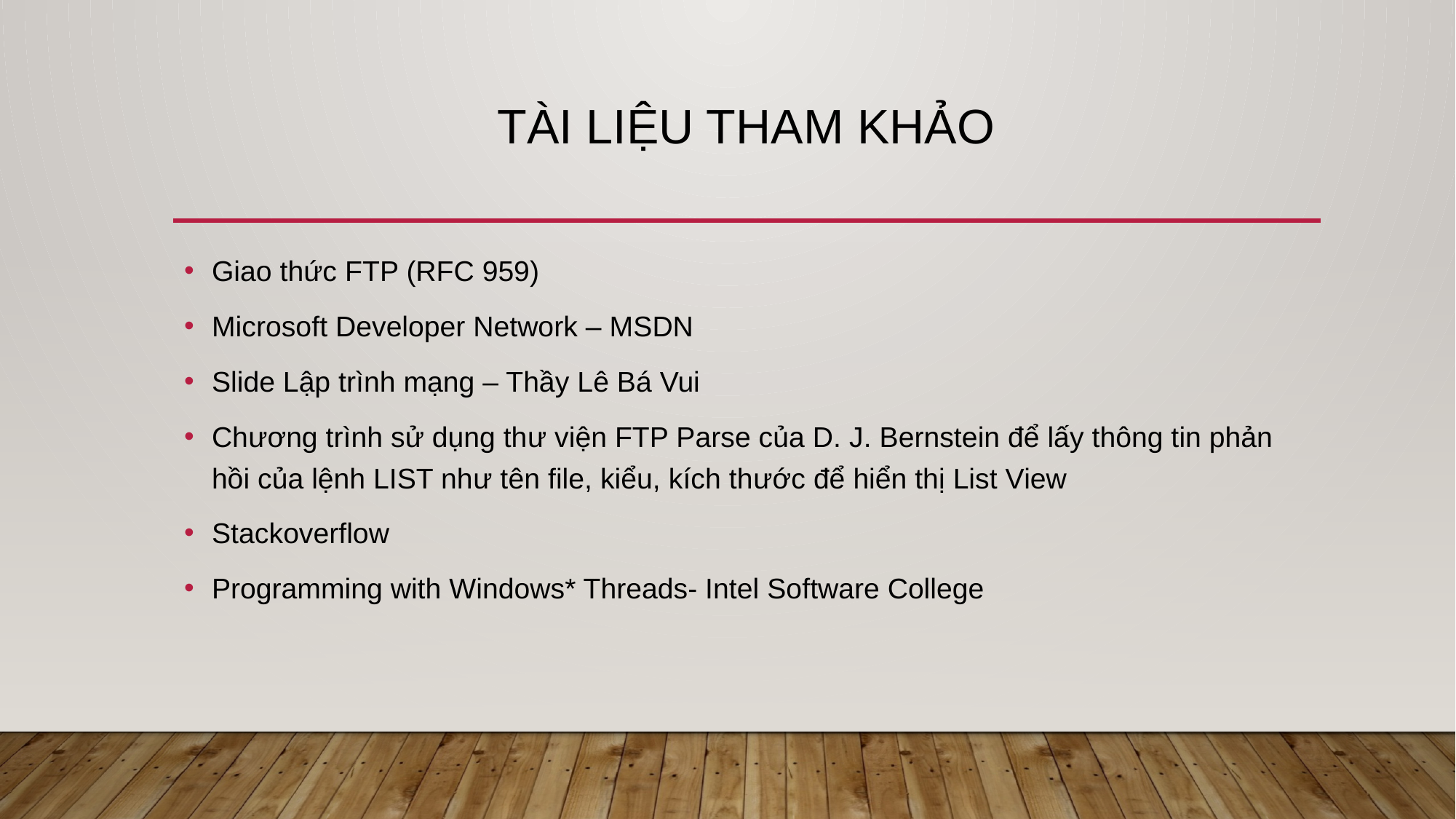

# Tài liệu tham khảo
Giao thức FTP (RFC 959)
Microsoft Developer Network – MSDN
Slide Lập trình mạng – Thầy Lê Bá Vui
Chương trình sử dụng thư viện FTP Parse của D. J. Bernstein để lấy thông tin phản hồi của lệnh LIST như tên file, kiểu, kích thước để hiển thị List View
Stackoverflow
Programming with Windows* Threads- Intel Software College